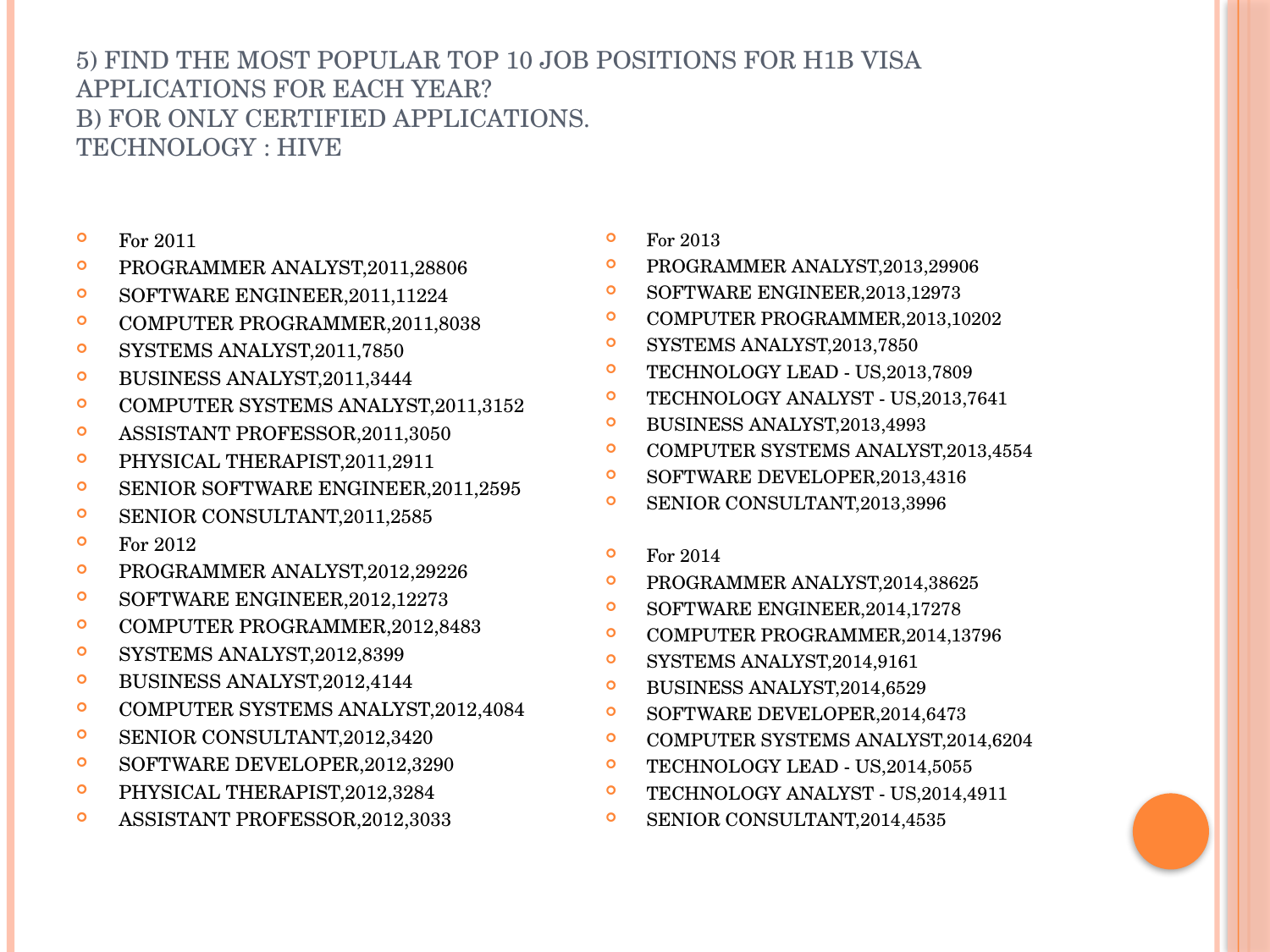

# 5) Find the most popular top 10 job positions for H1B visa applications for each year? b) for only certified applications. Technology : Hive
For 2011
PROGRAMMER ANALYST,2011,28806
SOFTWARE ENGINEER,2011,11224
COMPUTER PROGRAMMER,2011,8038
SYSTEMS ANALYST,2011,7850
BUSINESS ANALYST,2011,3444
COMPUTER SYSTEMS ANALYST,2011,3152
ASSISTANT PROFESSOR,2011,3050
PHYSICAL THERAPIST,2011,2911
SENIOR SOFTWARE ENGINEER,2011,2595
SENIOR CONSULTANT,2011,2585
For 2012
PROGRAMMER ANALYST,2012,29226
SOFTWARE ENGINEER,2012,12273
COMPUTER PROGRAMMER,2012,8483
SYSTEMS ANALYST,2012,8399
BUSINESS ANALYST,2012,4144
COMPUTER SYSTEMS ANALYST,2012,4084
SENIOR CONSULTANT,2012,3420
SOFTWARE DEVELOPER,2012,3290
PHYSICAL THERAPIST,2012,3284
ASSISTANT PROFESSOR,2012,3033

For 2013
PROGRAMMER ANALYST,2013,29906
SOFTWARE ENGINEER,2013,12973
COMPUTER PROGRAMMER,2013,10202
SYSTEMS ANALYST,2013,7850
TECHNOLOGY LEAD - US,2013,7809
TECHNOLOGY ANALYST - US,2013,7641
BUSINESS ANALYST,2013,4993
COMPUTER SYSTEMS ANALYST,2013,4554
SOFTWARE DEVELOPER,2013,4316
SENIOR CONSULTANT,2013,3996

For 2014
PROGRAMMER ANALYST,2014,38625
SOFTWARE ENGINEER,2014,17278
COMPUTER PROGRAMMER,2014,13796
SYSTEMS ANALYST,2014,9161
BUSINESS ANALYST,2014,6529
SOFTWARE DEVELOPER,2014,6473
COMPUTER SYSTEMS ANALYST,2014,6204
TECHNOLOGY LEAD - US,2014,5055
TECHNOLOGY ANALYST - US,2014,4911
SENIOR CONSULTANT,2014,4535